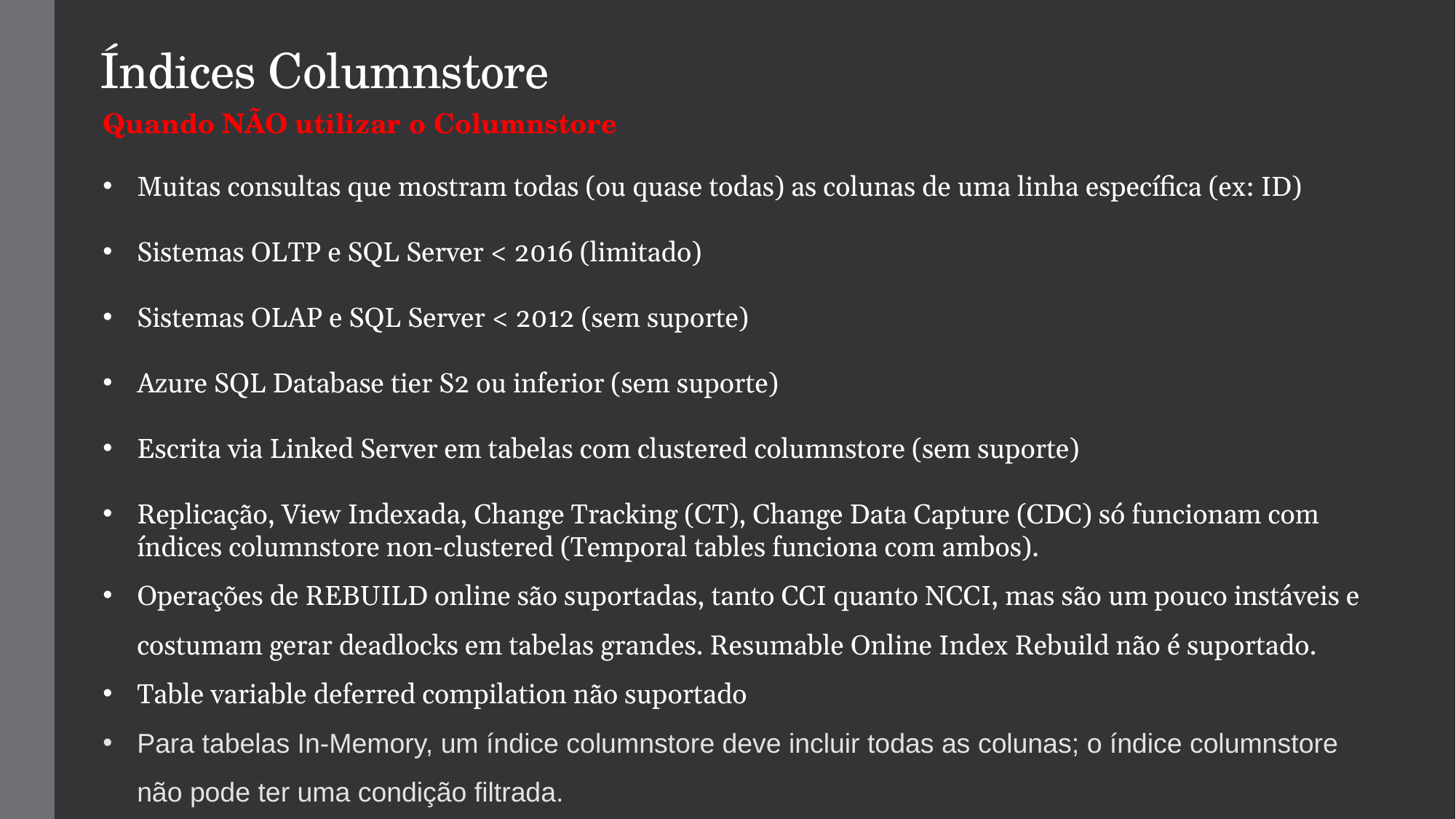

# Índices Columnstore
Quando NÃO utilizar o Columnstore
Muitas consultas que mostram todas (ou quase todas) as colunas de uma linha específica (ex: ID)

Sistemas OLTP e SQL Server < 2016 (limitado)

Sistemas OLAP e SQL Server < 2012 (sem suporte)

Azure SQL Database tier S2 ou inferior (sem suporte)

Escrita via Linked Server em tabelas com clustered columnstore (sem suporte)

Replicação, View Indexada, Change Tracking (CT), Change Data Capture (CDC) só funcionam com índices columnstore non-clustered (Temporal tables funciona com ambos).
Operações de REBUILD online são suportadas, tanto CCI quanto NCCI, mas são um pouco instáveis e costumam gerar deadlocks em tabelas grandes. Resumable Online Index Rebuild não é suportado.
Table variable deferred compilation não suportado
Para tabelas In-Memory, um índice columnstore deve incluir todas as colunas; o índice columnstore não pode ter uma condição filtrada.